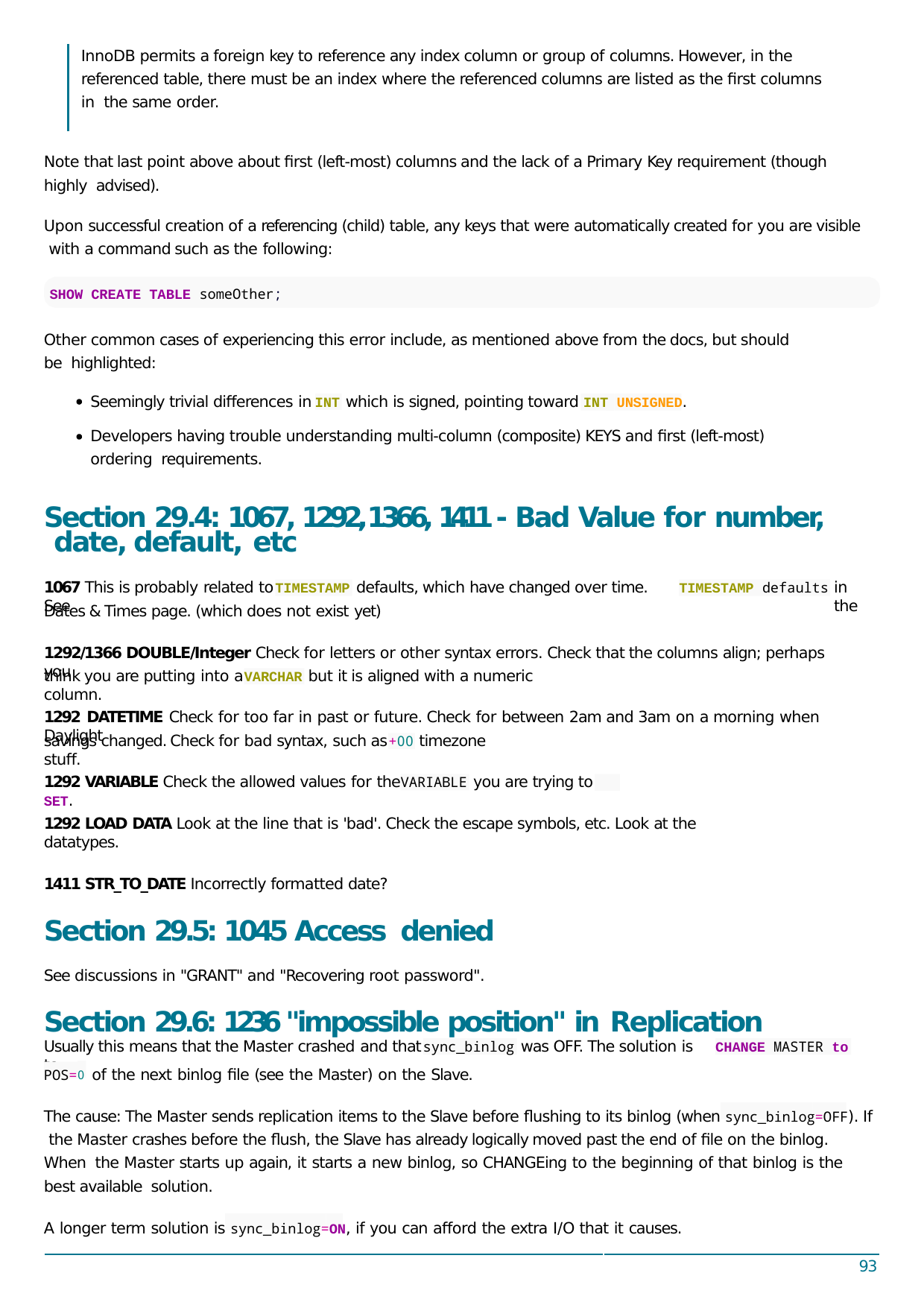

InnoDB permits a foreign key to reference any index column or group of columns. However, in the  referenced table, there must be an index where the referenced columns are listed as the ﬁrst columns in  the same order.

Note that last point above about ﬁrst (left-most) columns and the lack of a Primary Key requirement (though highly  advised).
Upon successful creation of a referencing (child) table, any keys that were automatically created for you are visible  with a command such as the following:

SHOW CREATE TABLE someOther;

Other common cases of experiencing this error include, as mentioned above from the docs, but should be  highlighted:

Seemingly trivial diﬀerences in	which is signed, pointing toward INT UNSIGNED.
INT

Developers having trouble understanding multi-column (composite) KEYS and ﬁrst (left-most) ordering  requirements.

Section 29.4: 1067, 1292, 1366, 1411 - Bad Value for number,  date, default, etc
1067 This is probably related to	defaults, which have changed over time. See
in the
TIMESTAMP
TIMESTAMP defaults
Dates & Times page. (which does not exist yet)

1292/1366 DOUBLE/Integer Check for letters or other syntax errors. Check that the columns align; perhaps you
think you are putting into a	but it is aligned with a numeric column.
VARCHAR
1292 DATETIME Check for too far in past or future. Check for between 2am and 3am on a morning when Daylight
savings changed. Check for bad syntax, such as	timezone stuﬀ.
+00
1292 VARIABLE Check the allowed values for the	you are trying to SET.
VARIABLE

1292 LOAD DATA Look at the line that is 'bad'. Check the escape symbols, etc. Look at the datatypes.

1411 STR_TO_DATE Incorrectly formatted date?

Section 29.5: 1045 Access denied
See discussions in "GRANT" and "Recovering root password".

Section 29.6: 1236 "impossible position" in Replication
Usually this means that the Master crashed and that	was OFF. The solution is to
sync_binlog
CHANGE MASTER to
POS=0 of the next binlog ﬁle (see the Master) on the Slave.
The cause: The Master sends replication items to the Slave before ﬂushing to its binlog (when sync_binlog=OFF). If  the Master crashes before the ﬂush, the Slave has already logically moved past the end of ﬁle on the binlog. When  the Master starts up again, it starts a new binlog, so CHANGEing to the beginning of that binlog is the best available  solution.

A longer term solution is sync_binlog=ON, if you can aﬀord the extra I/O that it causes.

93